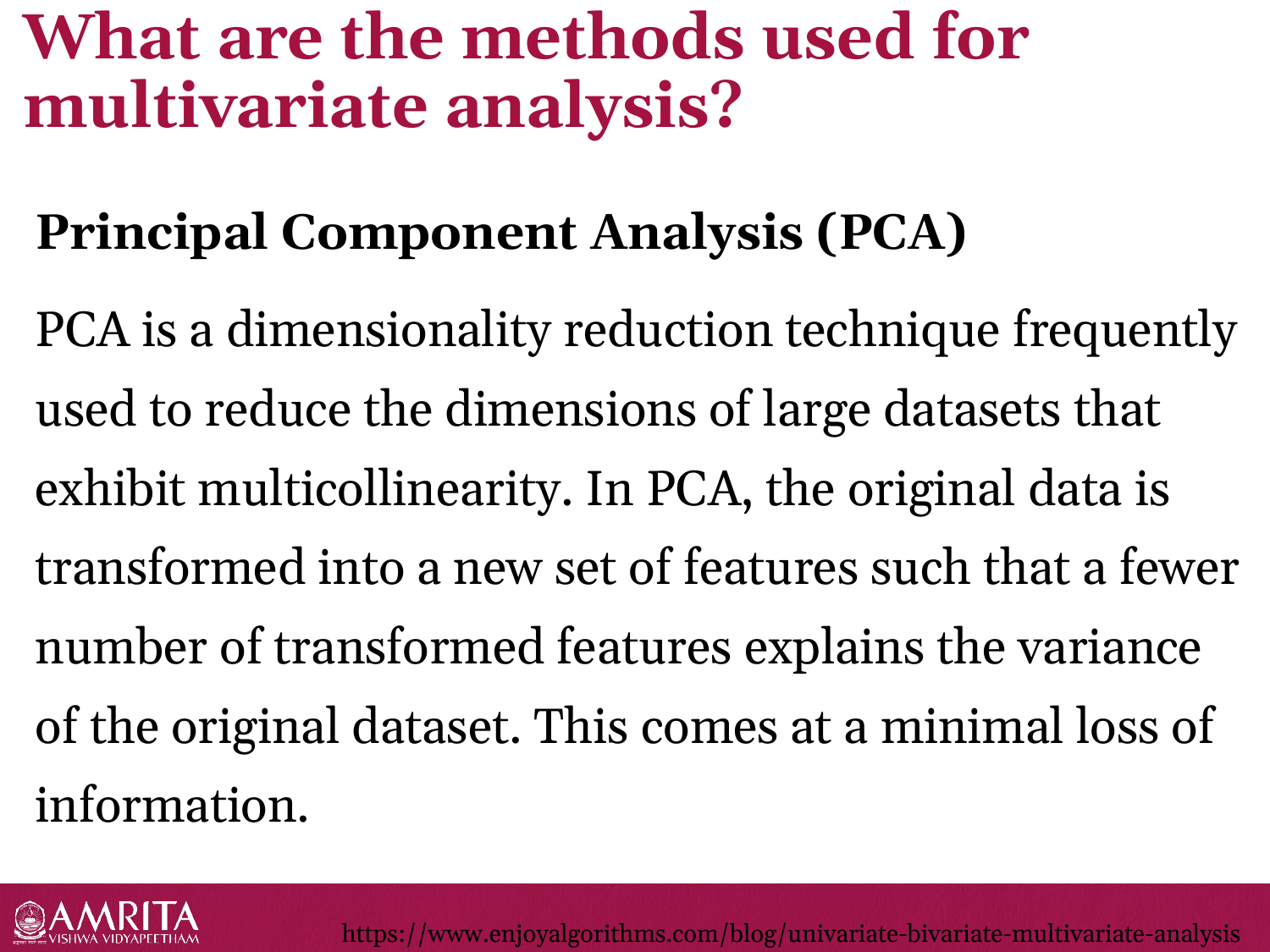

# What are the methods used for multivariate analysis?
Principal Component Analysis (PCA)
PCA is a dimensionality reduction technique frequently used to reduce the dimensions of large datasets that exhibit multicollinearity. In PCA, the original data is transformed into a new set of features such that a fewer number of transformed features explains the variance of the original dataset. This comes at a minimal loss of information.
https://www.enjoyalgorithms.com/blog/univariate-bivariate-multivariate-analysis